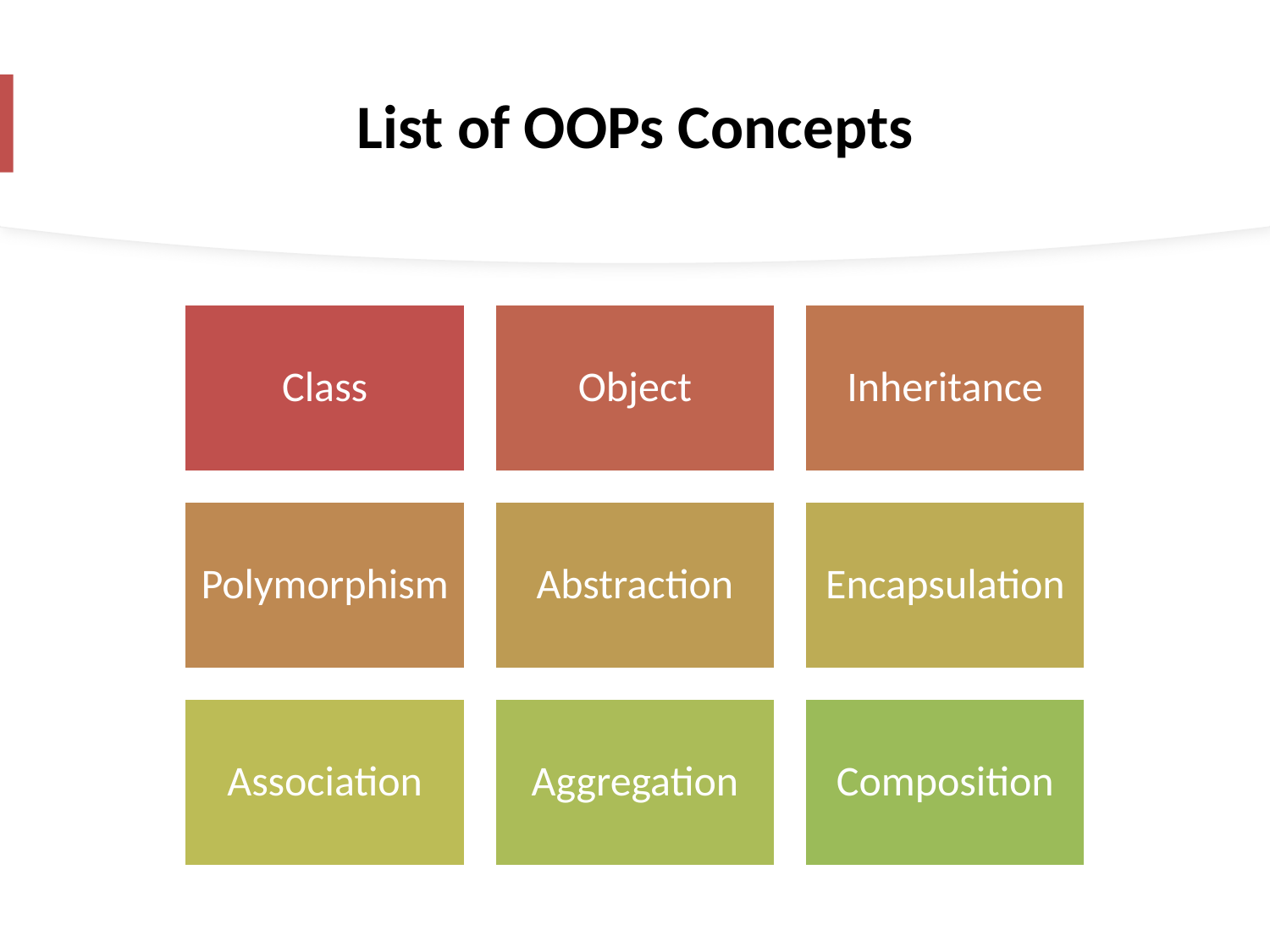

# List of OOPs Concepts

Class
Object
Inheritance
Polymorphism
Abstraction
Encapsulation
Association
Aggregation
Composition